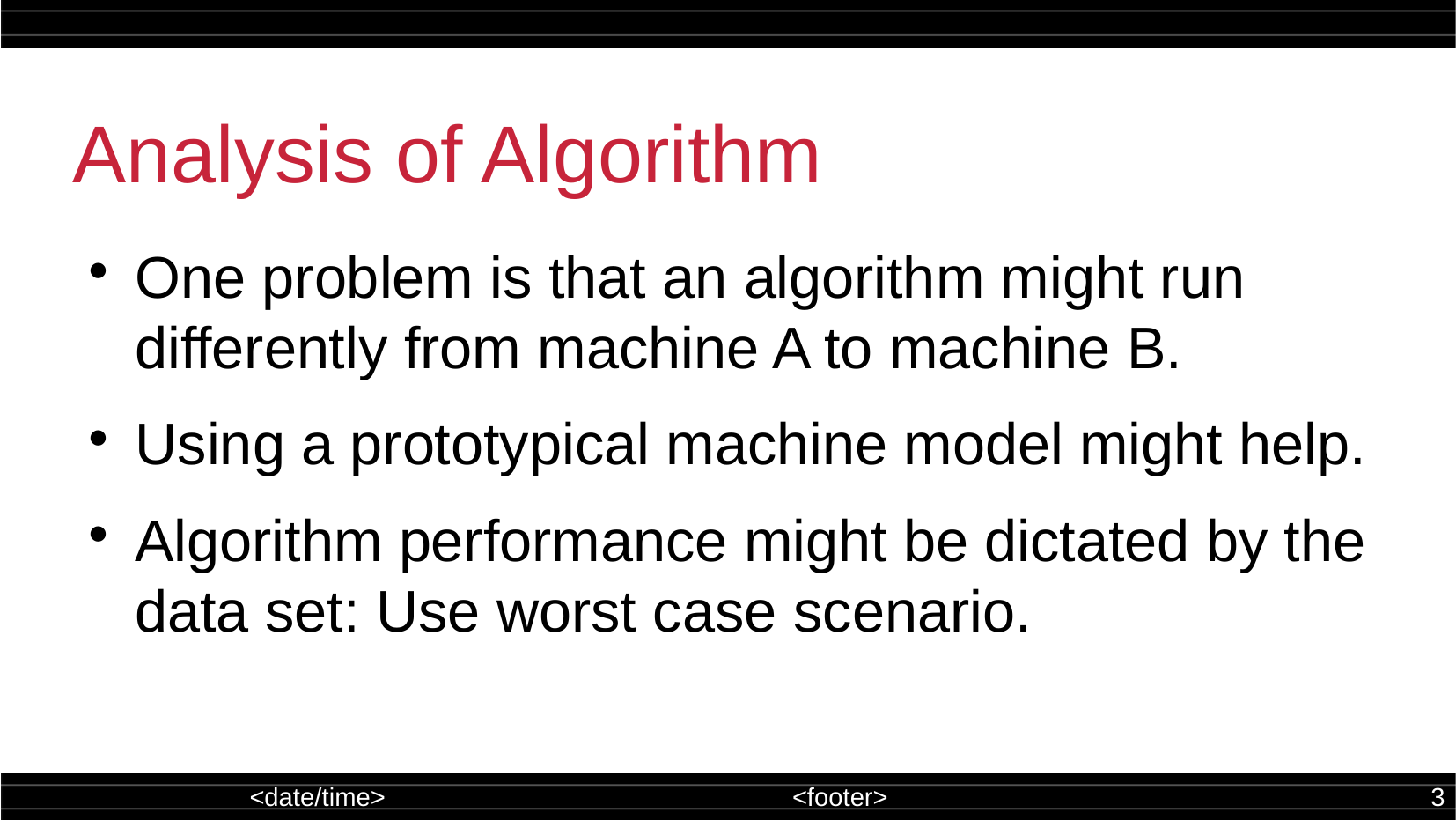

Analysis of Algorithm
One problem is that an algorithm might run differently from machine A to machine B.
Using a prototypical machine model might help.
Algorithm performance might be dictated by the data set: Use worst case scenario.